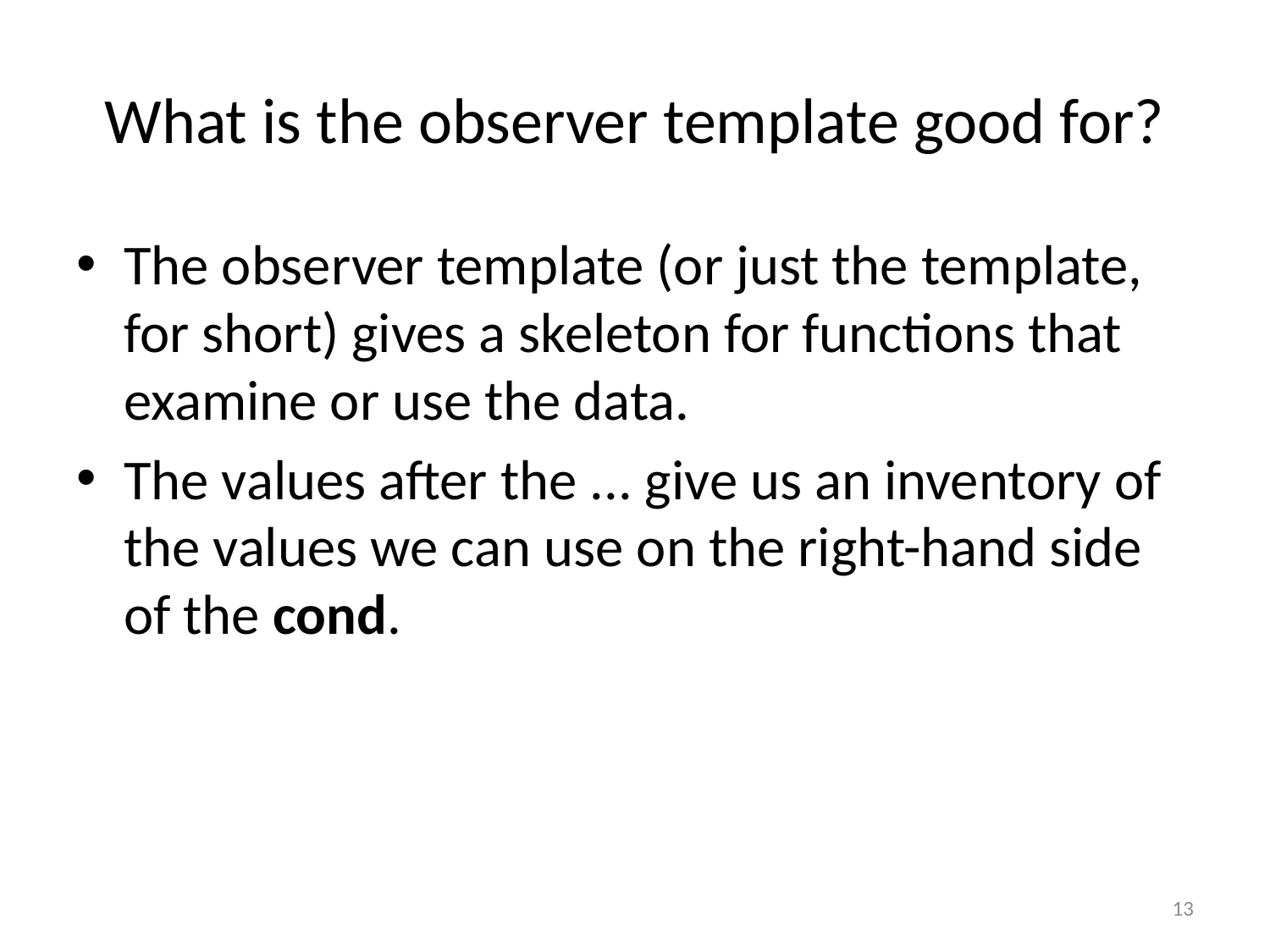

# What is the observer template good for?
The observer template (or just the template, for short) gives a skeleton for functions that examine or use the data.
The values after the ... give us an inventory of the values we can use on the right-hand side of the cond.
13